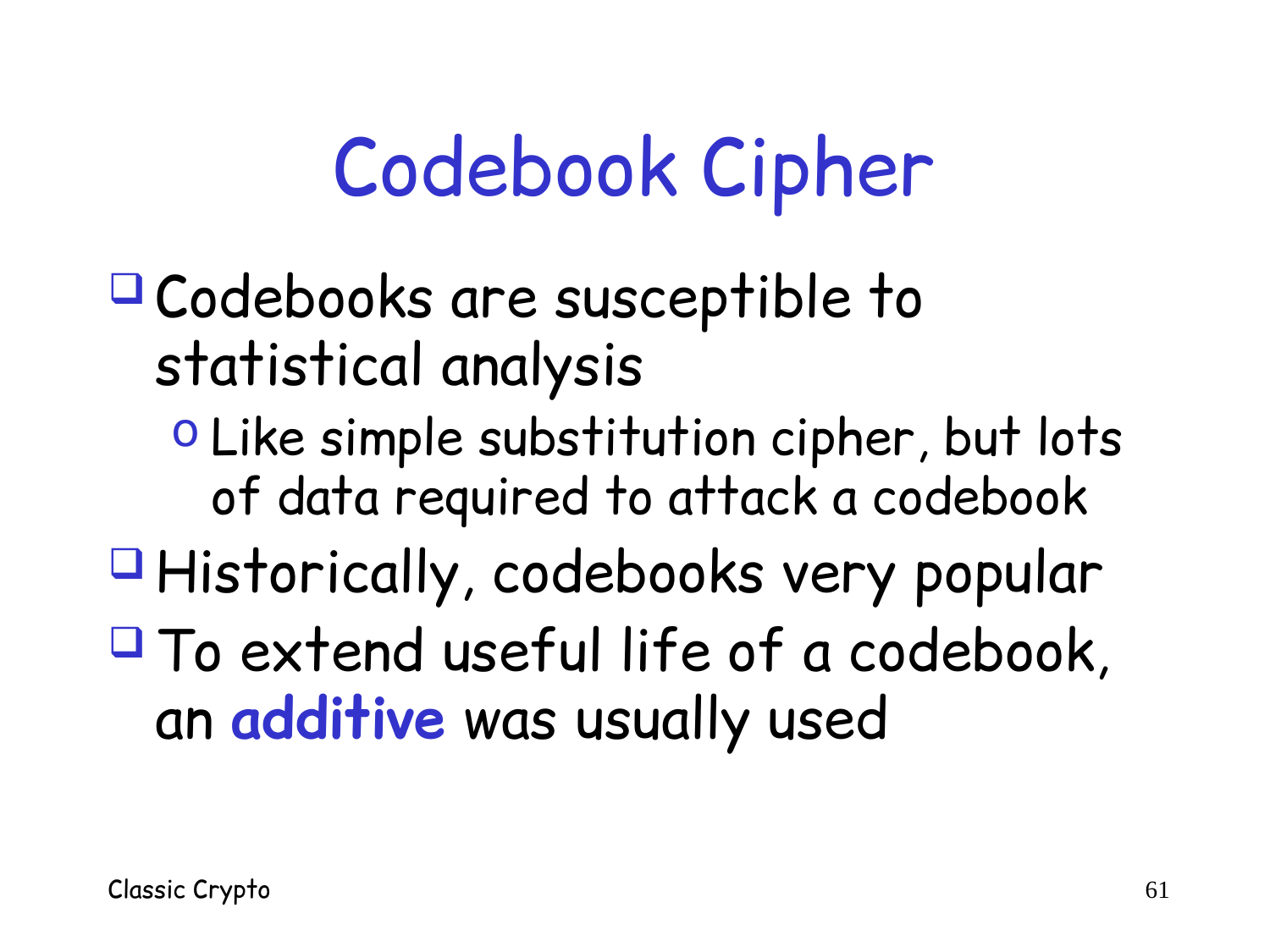

# Codebook Cipher
Codebooks are susceptible to statistical analysis
Like simple substitution cipher, but lots of data required to attack a codebook
Historically, codebooks very popular
To extend useful life of a codebook, an additive was usually used
Classic Crypto                                                                                                                      61